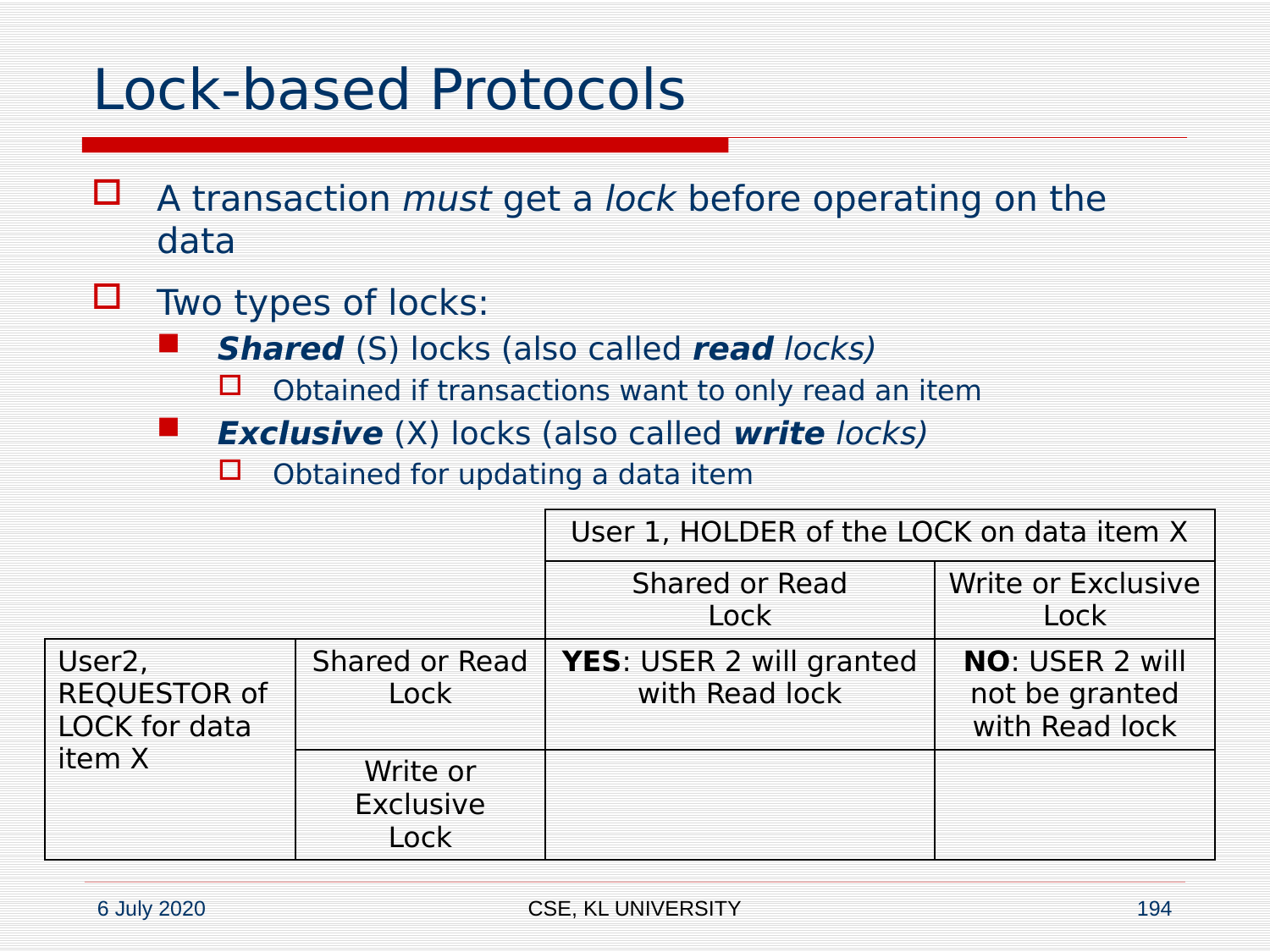

# Lock-based Protocols
A transaction must get a lock before operating on the data
Two types of locks:
Shared (S) locks (also called read locks)
Obtained if transactions want to only read an item
Exclusive (X) locks (also called write locks)
Obtained for updating a data item

|  |  | User 1, HOLDER of the LOCK on data item X |  |
| --- | --- | --- | --- |
|  |  | Shared or Read Lock | Write or Exclusive Lock |
| User2, REQUESTOR of LOCK for data item X | Shared or Read Lock | YES: USER 2 will granted with Read lock | NO: USER 2 will not be granted with Read lock |
|  | Write or Exclusive Lock |  |  |
CSE, KL UNIVERSITY
194
6 July 2020